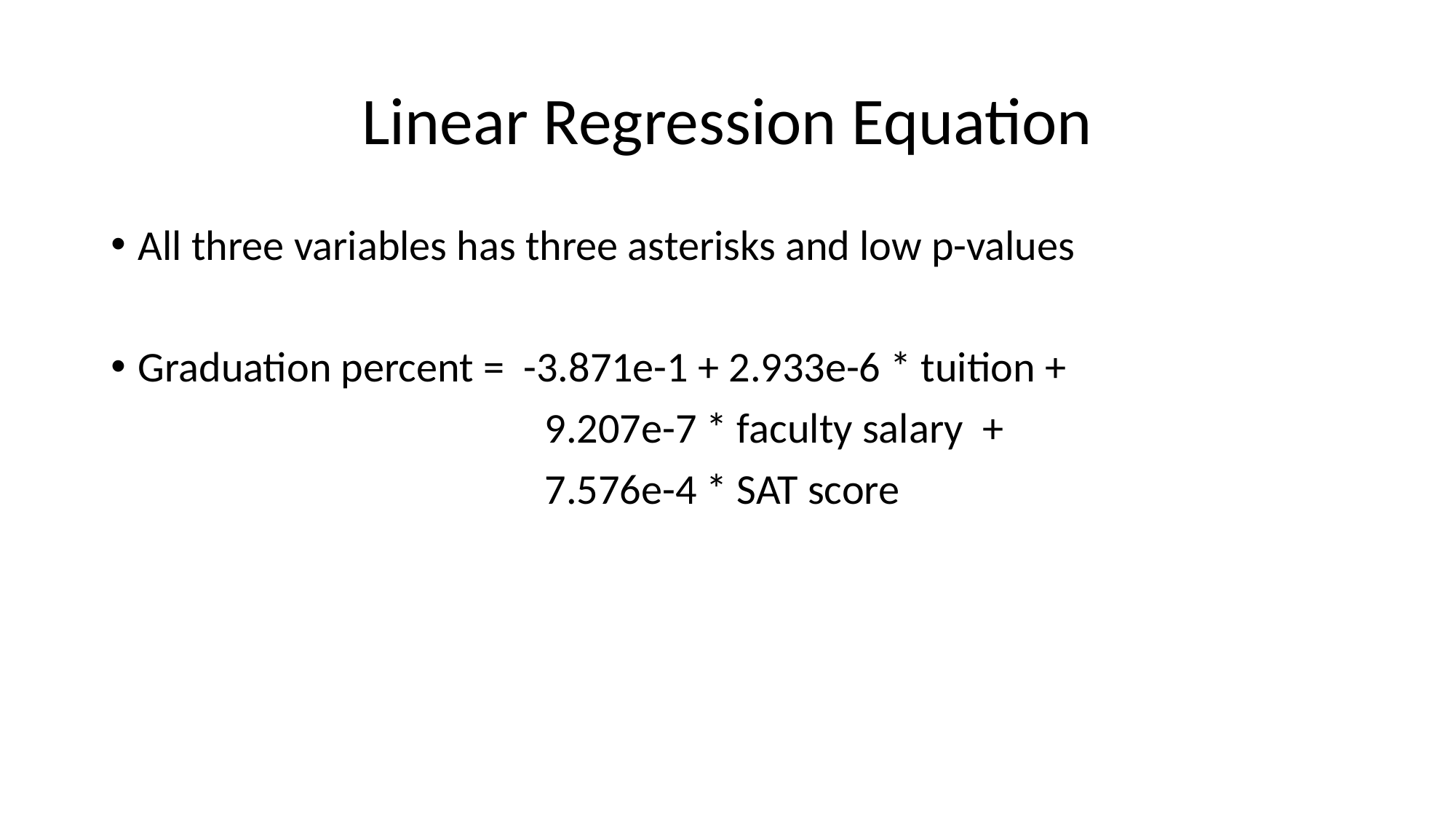

# Linear Regression Equation
All three variables has three asterisks and low p-values

Graduation percent =  -3.871e-1 + 2.933e-6 * tuition +
                                             9.207e-7 * faculty salary  +
                                             7.576e-4 * SAT score